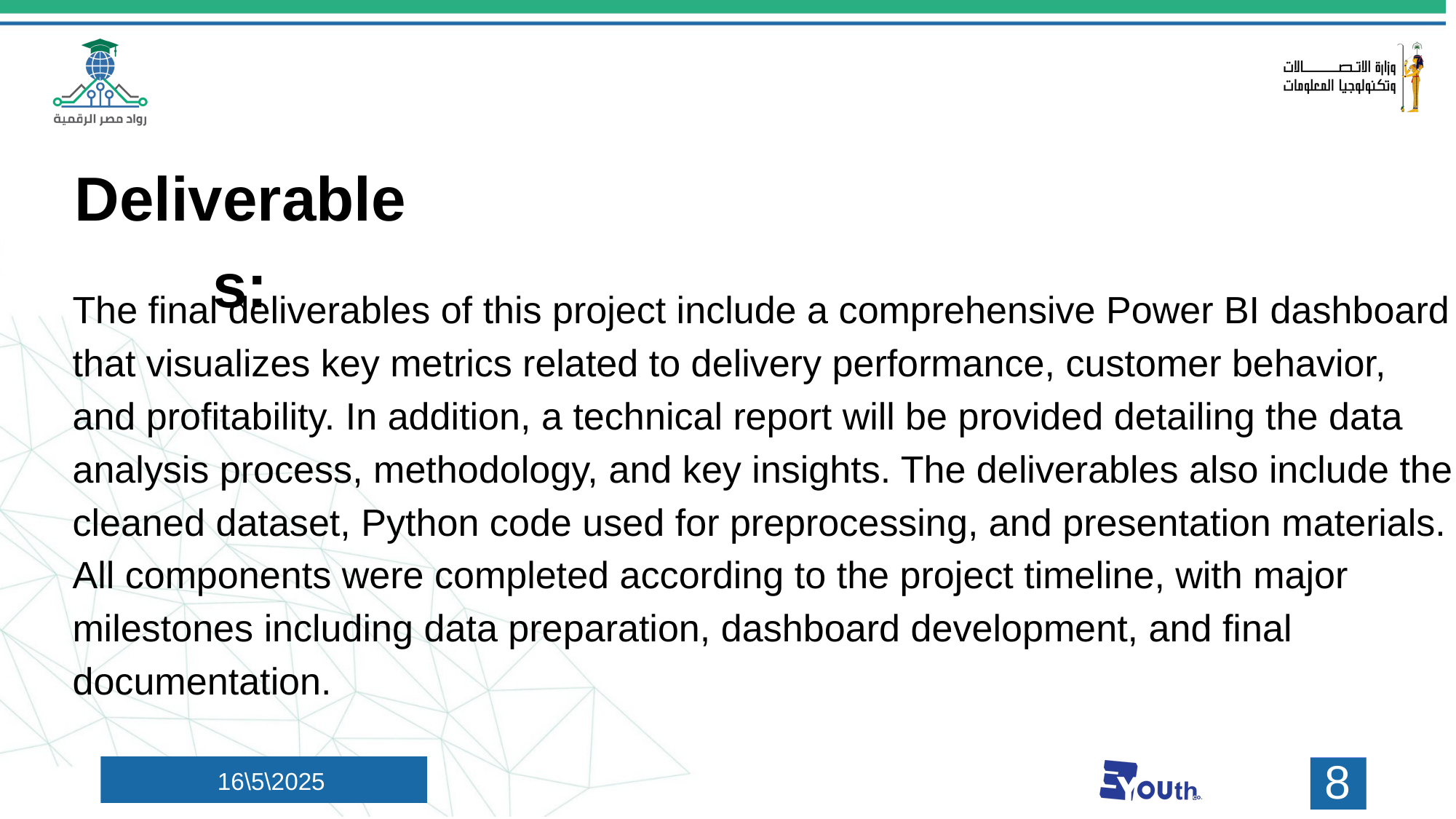

Deliverables:
The final deliverables of this project include a comprehensive Power BI dashboard that visualizes key metrics related to delivery performance, customer behavior, and profitability. In addition, a technical report will be provided detailing the data analysis process, methodology, and key insights. The deliverables also include the cleaned dataset, Python code used for preprocessing, and presentation materials. All components were completed according to the project timeline, with major milestones including data preparation, dashboard development, and final documentation.

8

16\5\2025